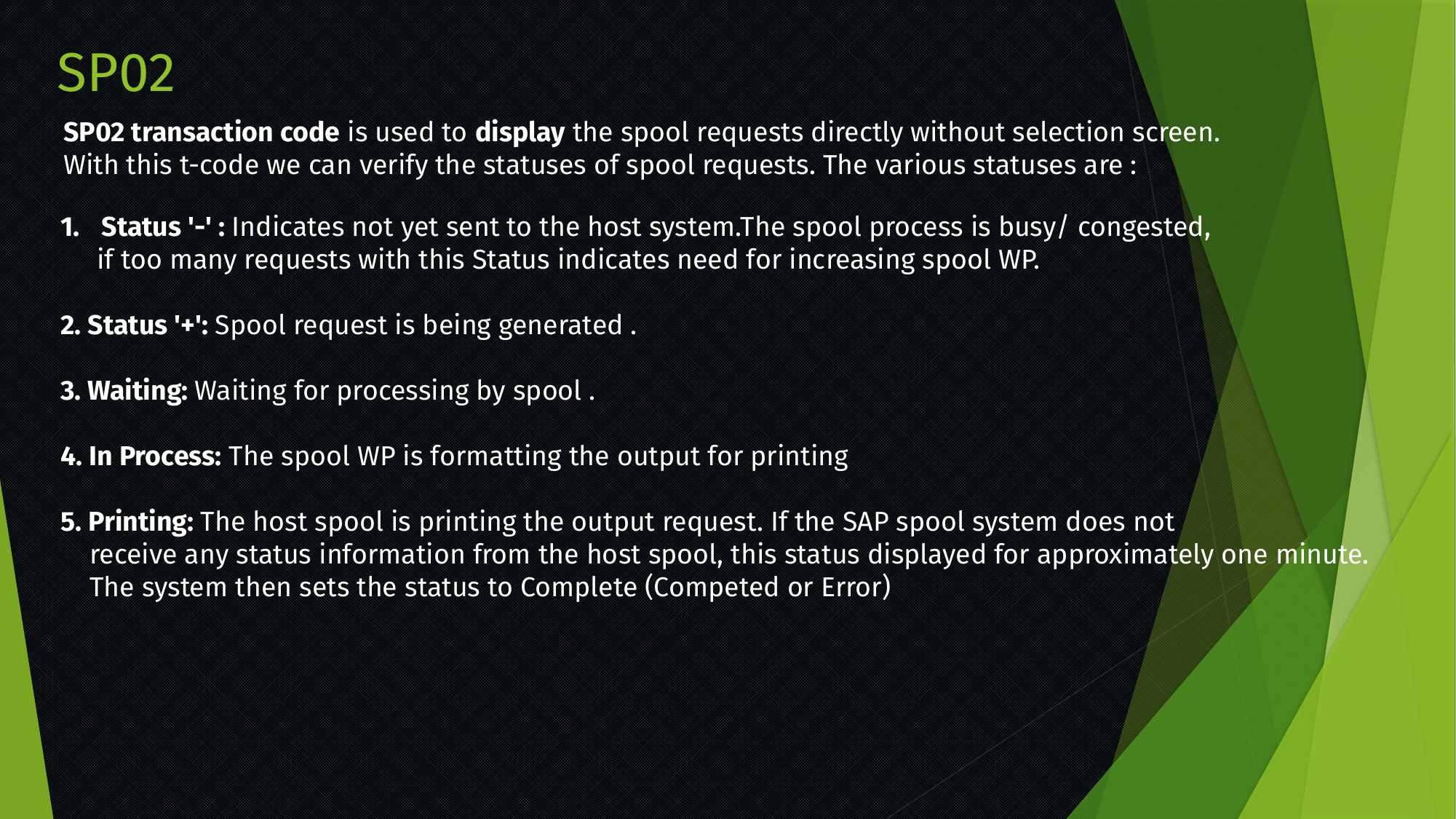

# SP02
SP02 transaction code is used to display the spool requests directly without selection screen.
With this t-code we can verify the statuses of spool requests. The various statuses are :
Status '-' : Indicates not yet sent to the host system.The spool process is busy/ congested,
     if too many requests with this Status indicates need for increasing spool WP.

2. Status '+': Spool request is being generated .

3. Waiting: Waiting for processing by spool .

4. In Process: The spool WP is formatting the output for printing

5. Printing: The host spool is printing the output request. If the SAP spool system does not
    receive any status information from the host spool, this status displayed for approximately one minute.
    The system then sets the status to Complete (Competed or Error)